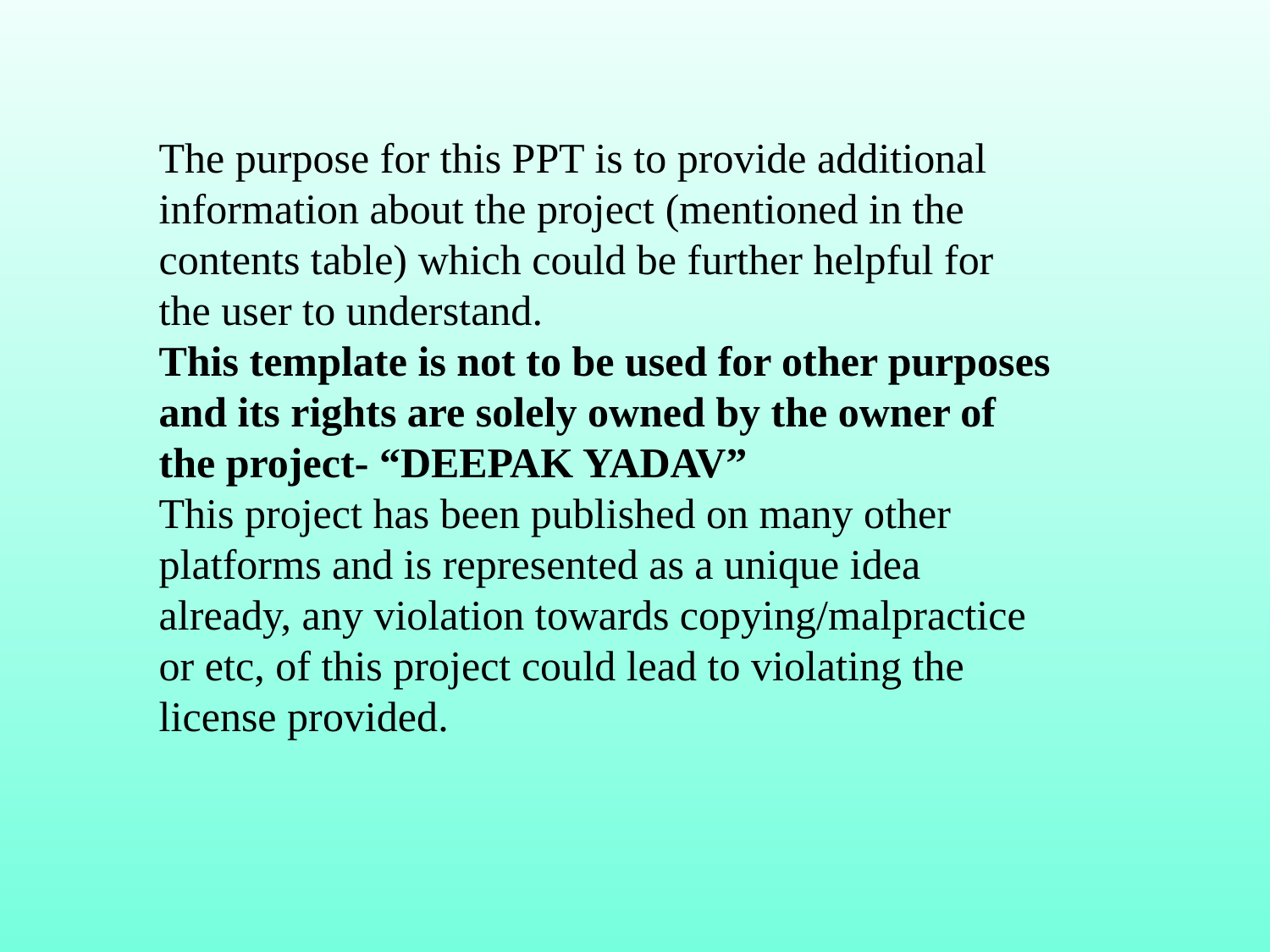

The purpose for this PPT is to provide additional information about the project (mentioned in the contents table) which could be further helpful for the user to understand.
This template is not to be used for other purposes and its rights are solely owned by the owner of the project- “DEEPAK YADAV”
This project has been published on many other platforms and is represented as a unique idea already, any violation towards copying/malpractice or etc, of this project could lead to violating the license provided.